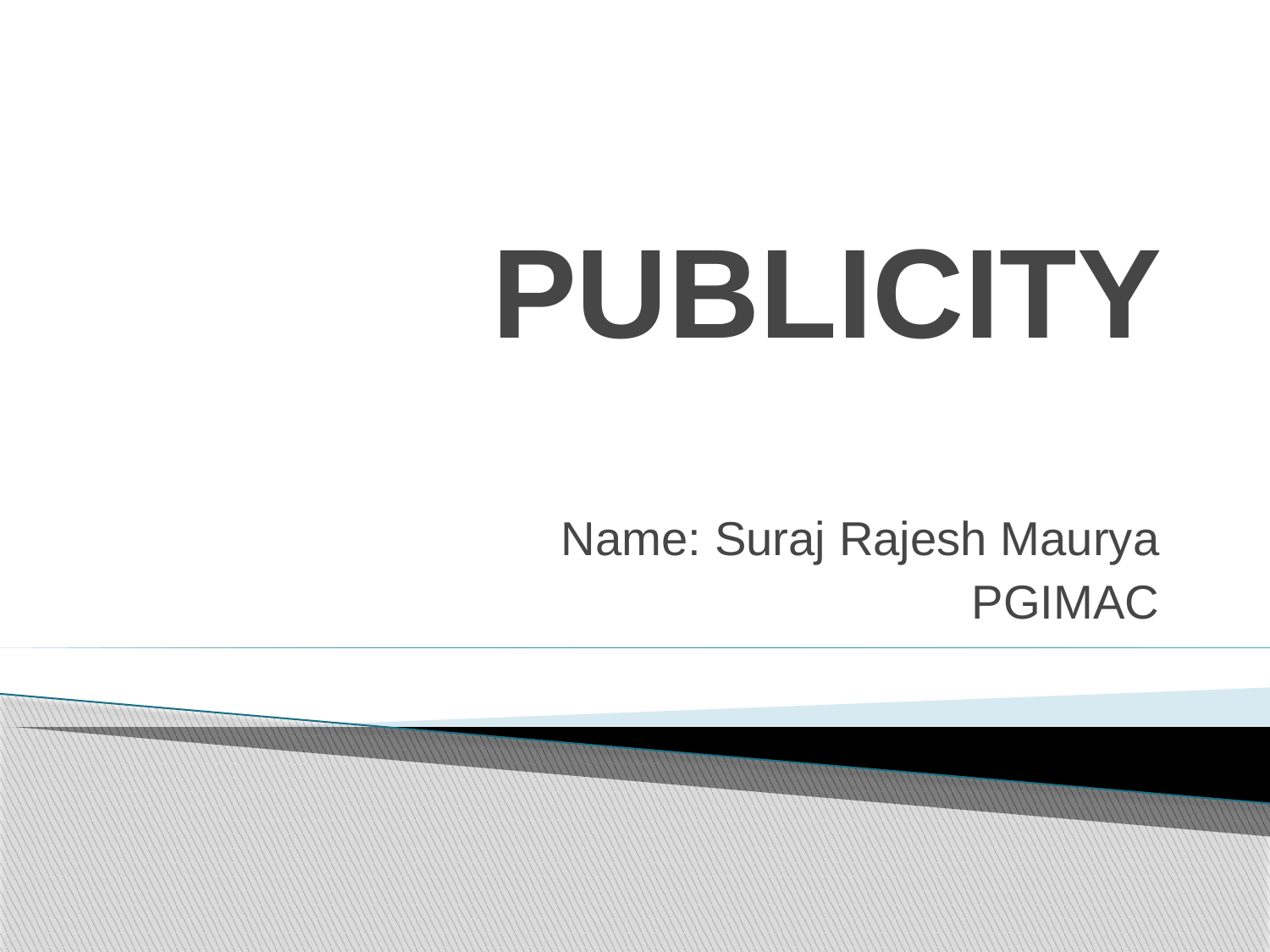

# PUBLICITY
Name: Suraj Rajesh Maurya
PGIMAC